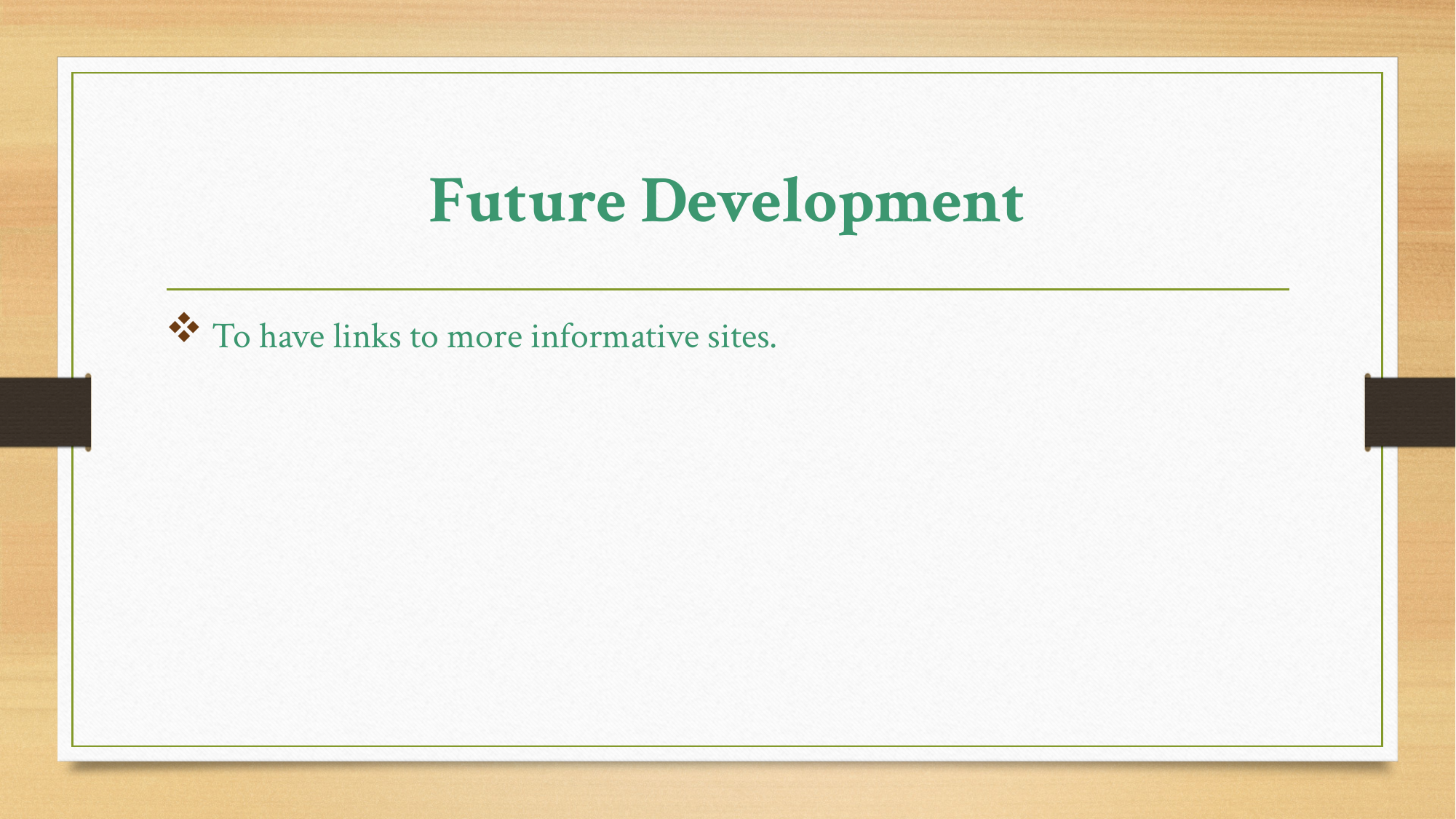

# Future Development
 To have links to more informative sites.